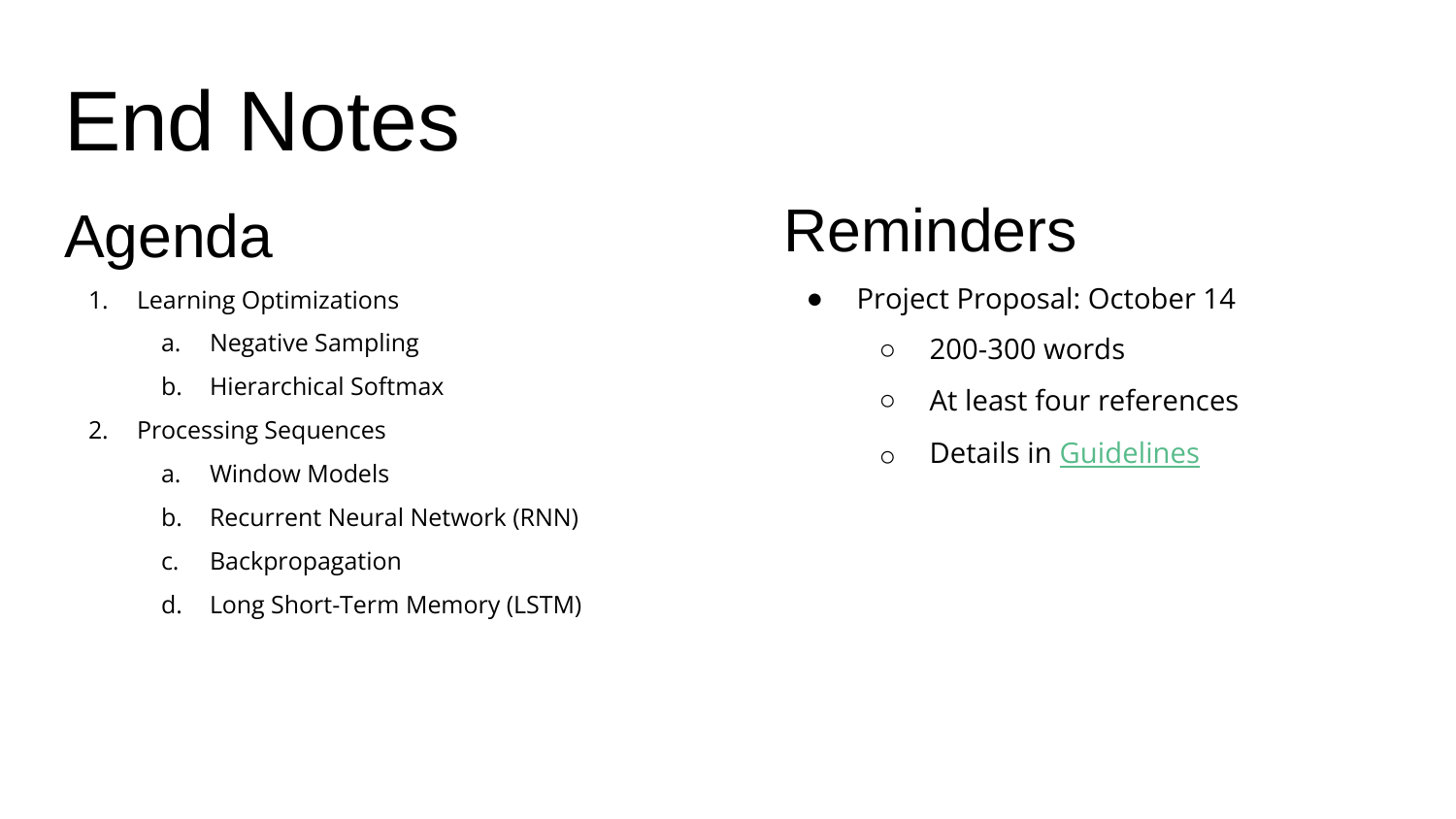

# End Notes
Reminders
Project Proposal: October 14
200-300 words
At least four references
Details in Guidelines

Agenda
Learning Optimizations
Negative Sampling
Hierarchical Softmax
Processing Sequences
Window Models
Recurrent Neural Network (RNN)
Backpropagation
Long Short-Term Memory (LSTM)